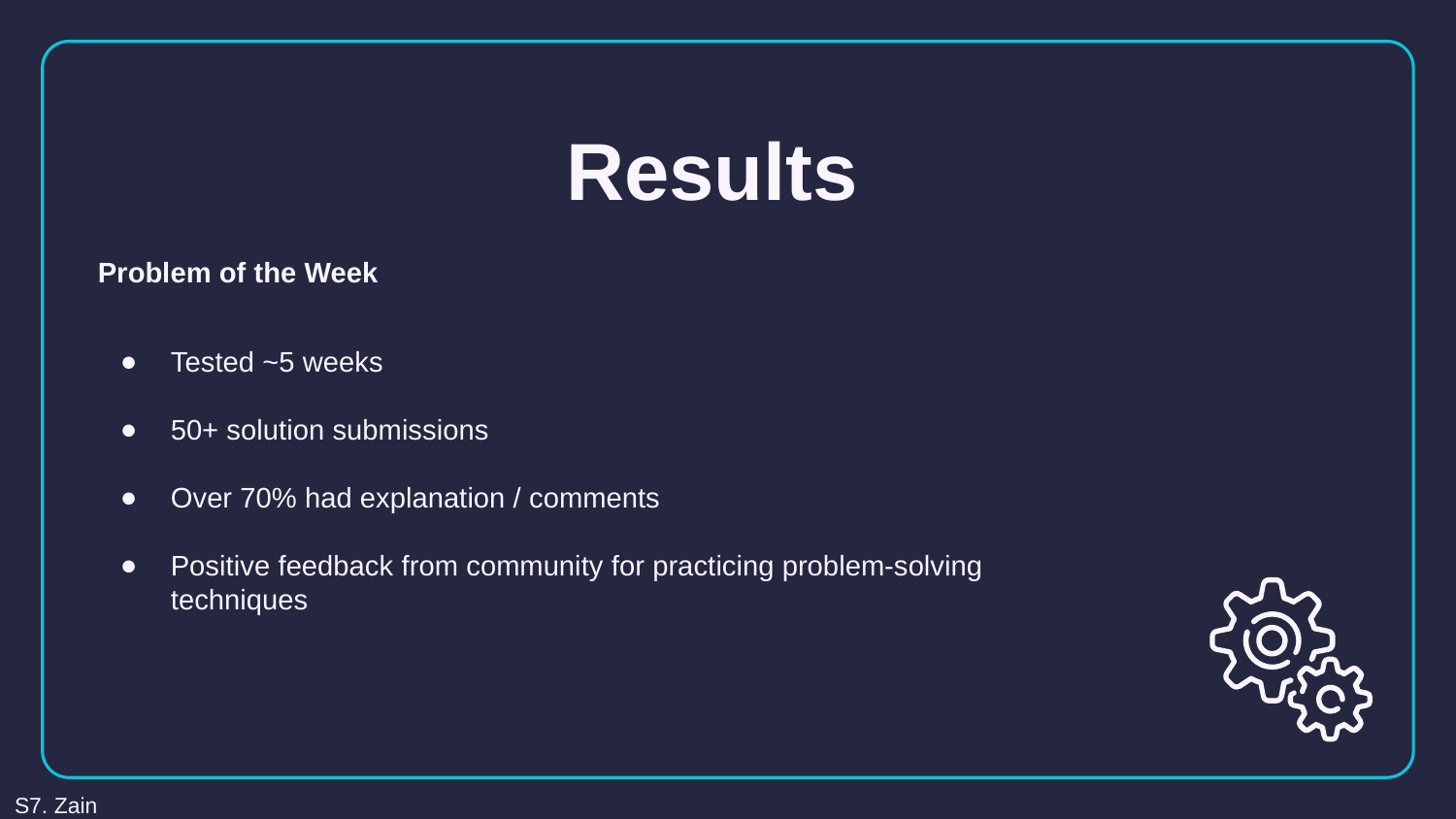

# Results
Problem of the Week
Tested ~5 weeks

50+ solution submissions

Over 70% had explanation / comments

Positive feedback from community for practicing problem-solving techniques

S7. Zain